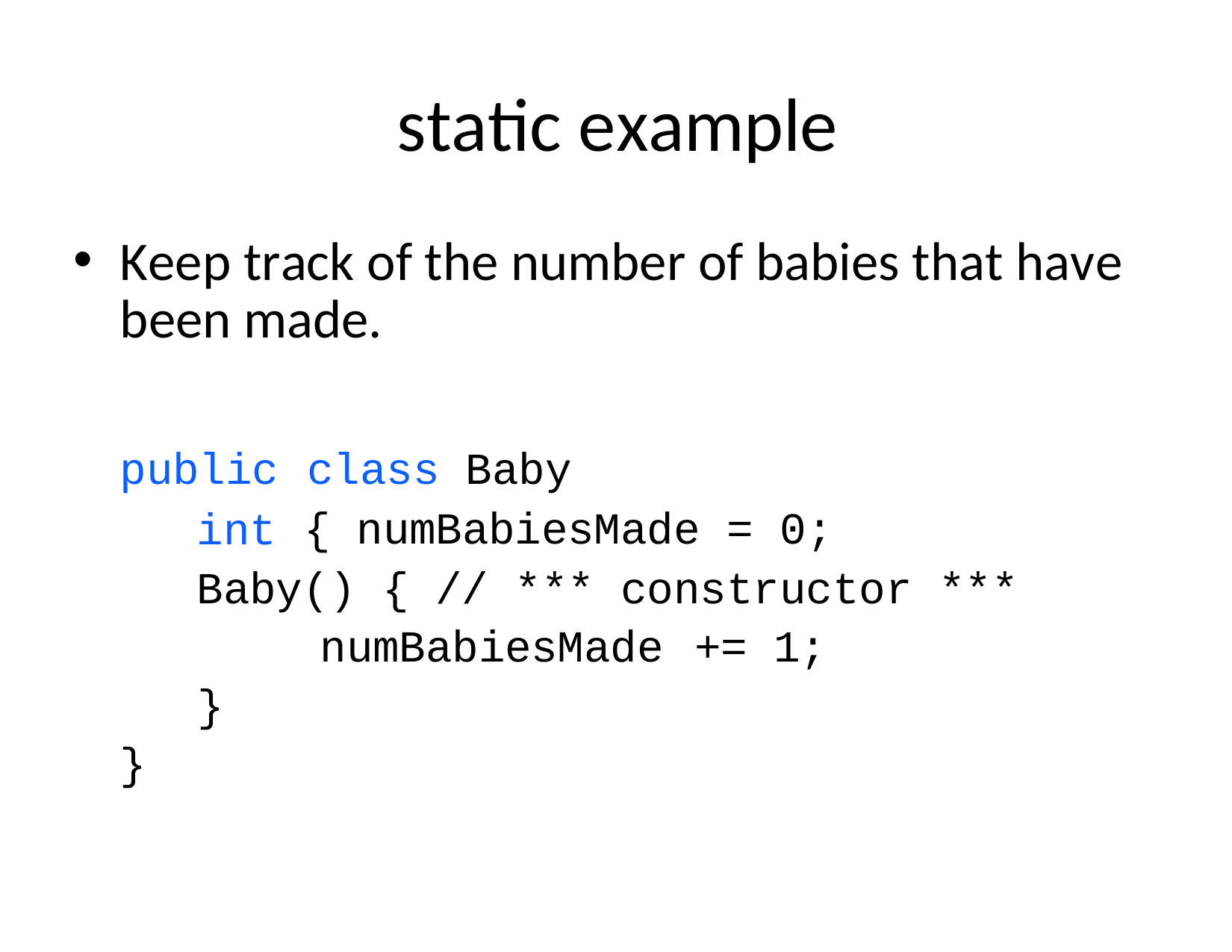

# static example
Keep track of the number of babies that have
been made.
class Baby { numBabiesMade = 0;
public
int
Baby() { // *** constructor ***
numBabiesMade
+= 1;
}
}